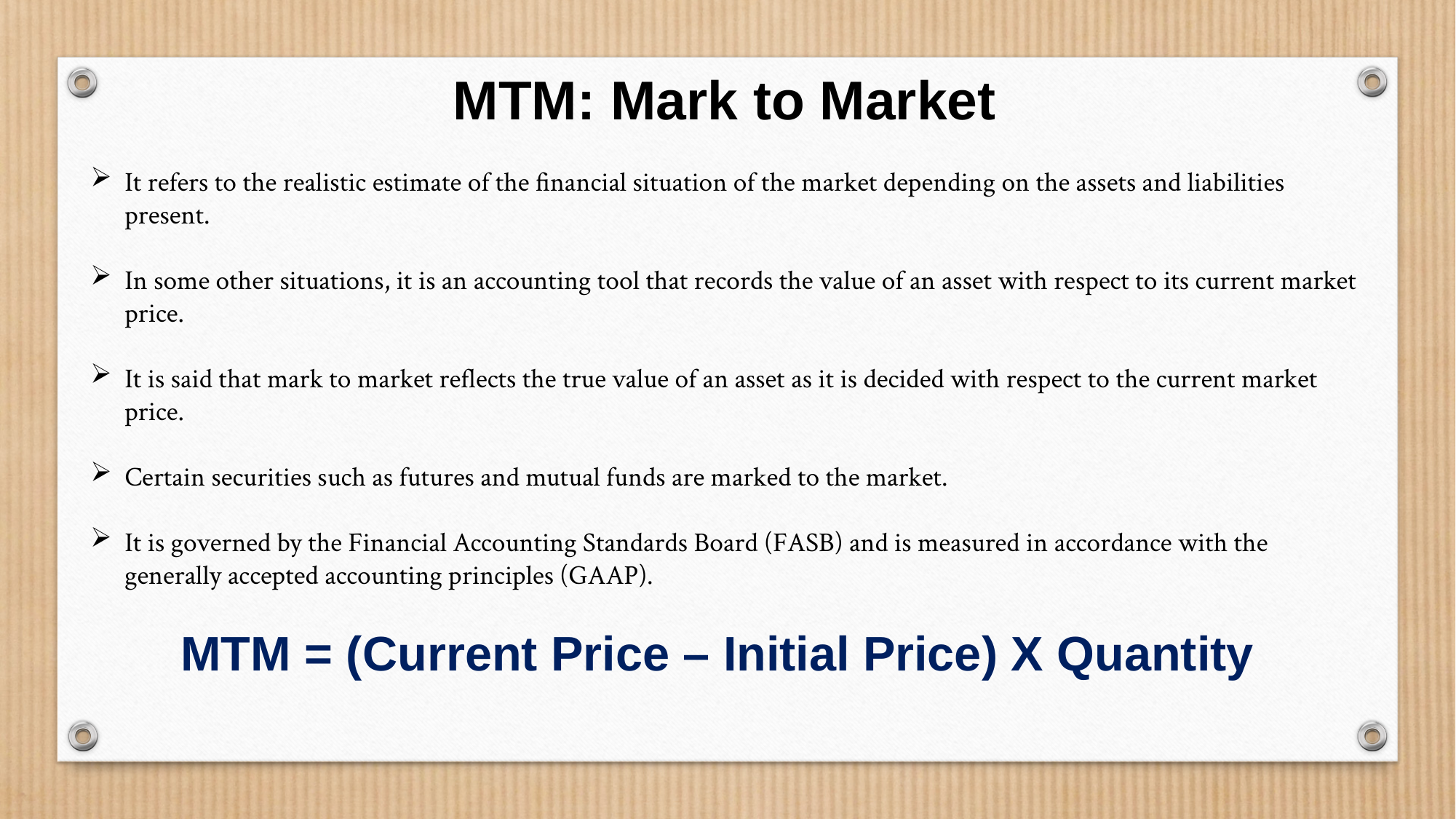

MTM: Mark to Market

It refers to the realistic estimate of the financial situation of the market depending on the assets and liabilities present.

In some other situations, it is an accounting tool that records the value of an asset with respect to its current market price.

It is said that mark to market reflects the true value of an asset as it is decided with respect to the current market price.

Certain securities such as futures and mutual funds are marked to the market.

It is governed by the Financial Accounting Standards Board (FASB) and is measured in accordance with the generally accepted accounting principles (GAAP).

MTM = (Current Price – Initial Price) X Quantity